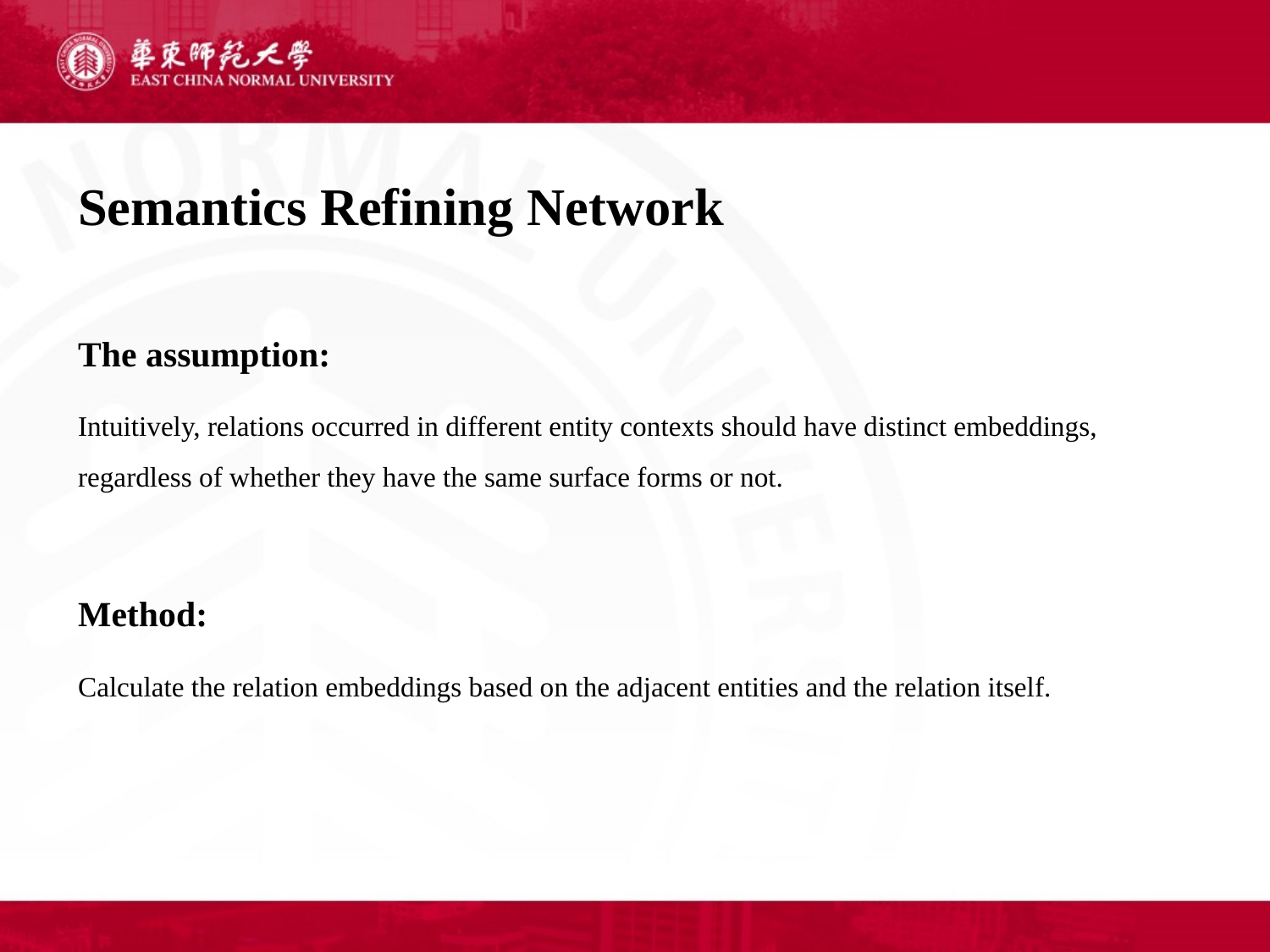

Semantics Refining Network

The assumption:
Intuitively, relations occurred in different entity contexts should have distinct embeddings, regardless of whether they have the same surface forms or not.

Method:
Calculate the relation embeddings based on the adjacent entities and the relation itself.